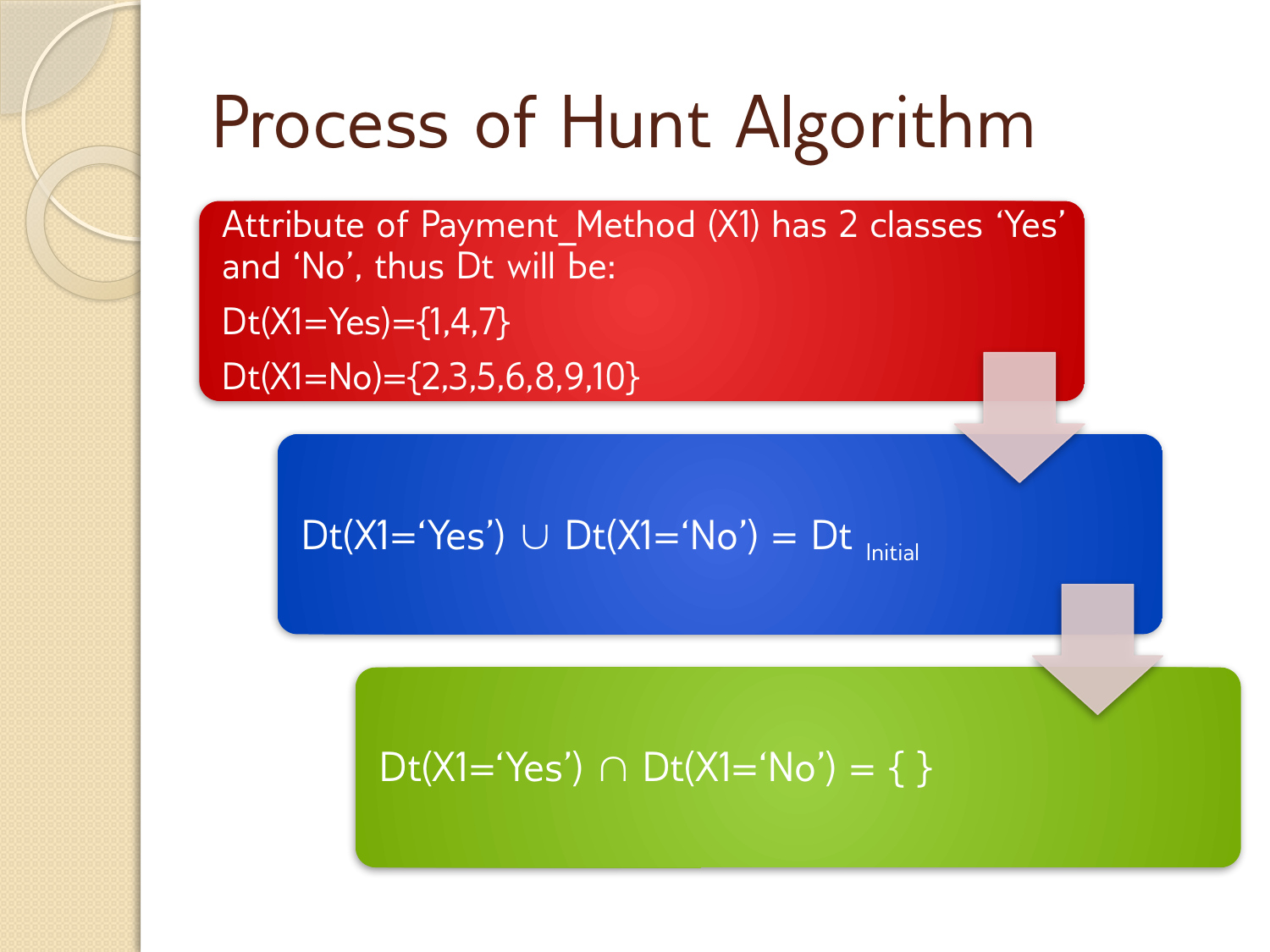

# Process of Hunt Algorithm
Attribute of Payment_Method (X1) has 2 classes ‘Yes’ and ‘No’, thus Dt will be:
Dt(X1=Yes)={1,4,7}
Dt(X1=No)={2,3,5,6,8,9,10}
Dt(X1=‘Yes’) ∪ Dt(X1=‘No’) = Dt Initial
Dt(X1=‘Yes’) ∩ Dt(X1=‘No’) = { }